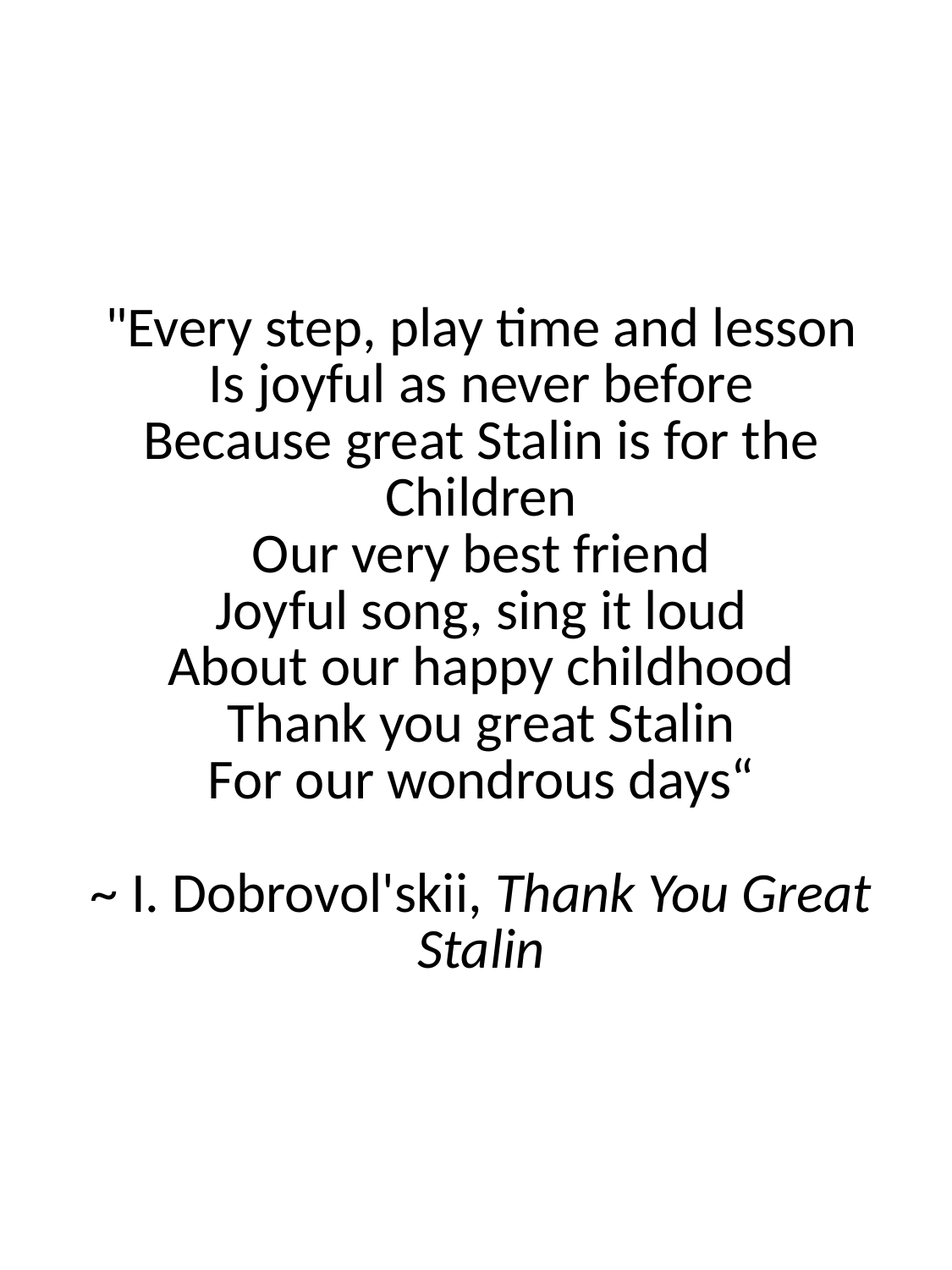

| "Every step, play time and lesson Is joyful as never before Because great Stalin is for the Children Our very best friend Joyful song, sing it loud About our happy childhood Thank you great Stalin For our wondrous days“ ~ I. Dobrovol'skii, Thank You Great Stalin |
| --- |